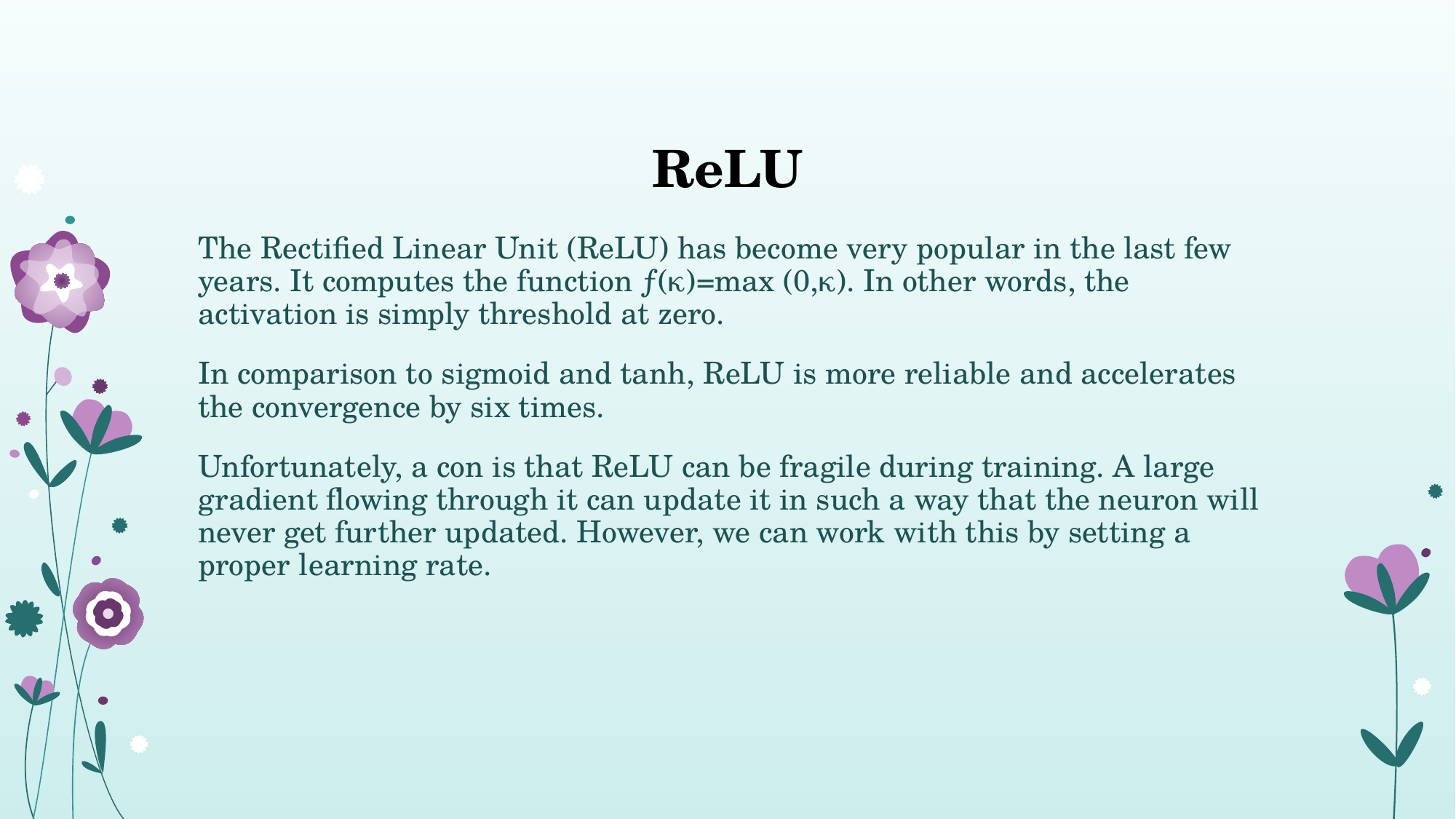

# ReLU
The Rectified Linear Unit (ReLU) has become very popular in the last few years. It computes the function ƒ(κ)=max (0,κ). In other words, the activation is simply threshold at zero.
In comparison to sigmoid and tanh, ReLU is more reliable and accelerates the convergence by six times.
Unfortunately, a con is that ReLU can be fragile during training. A large gradient flowing through it can update it in such a way that the neuron will never get further updated. However, we can work with this by setting a proper learning rate.